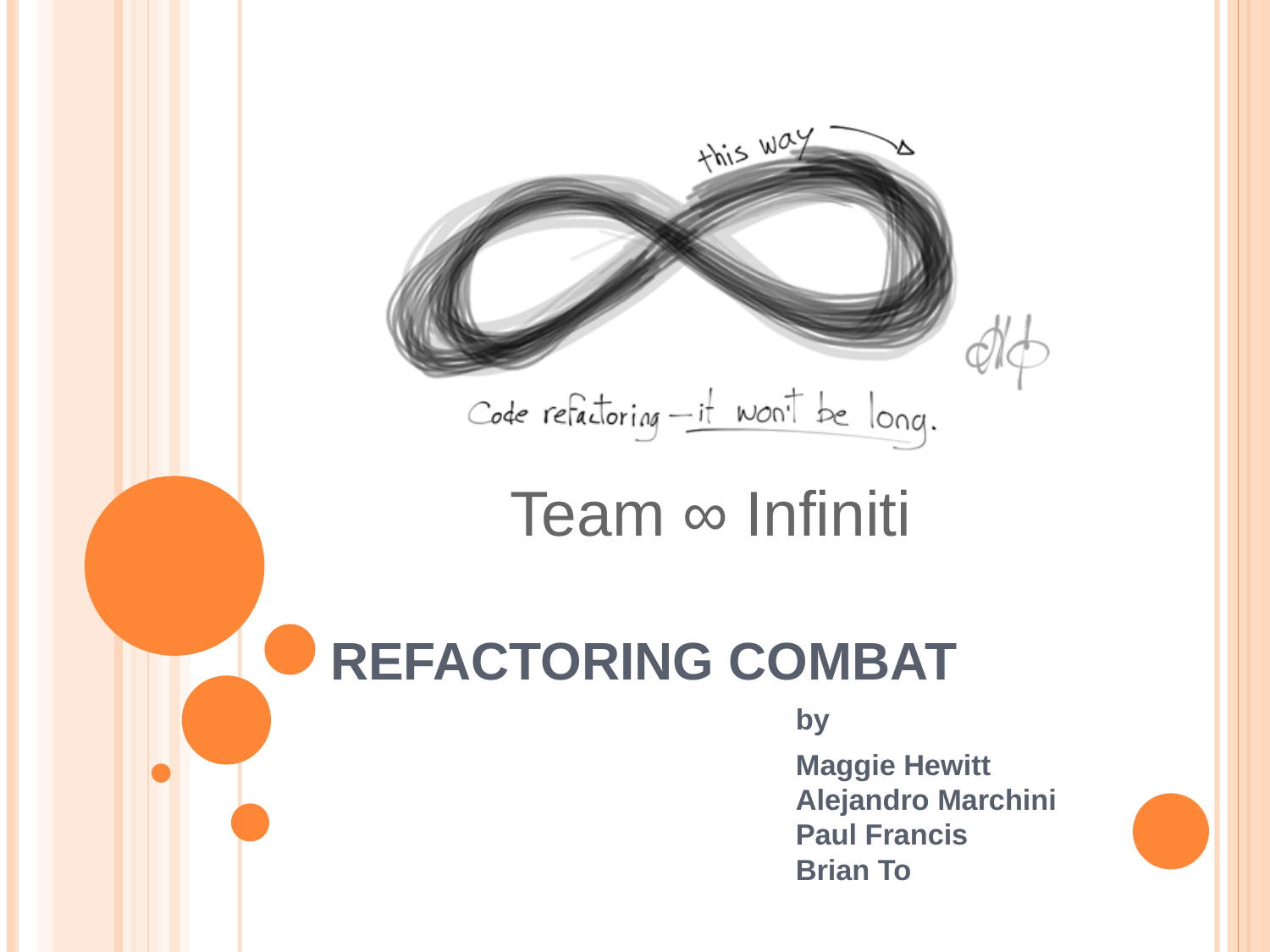

Team ∞ Infiniti

# Refactoring Combat
by
Maggie Hewitt
Alejandro Marchini
Paul Francis
Brian To